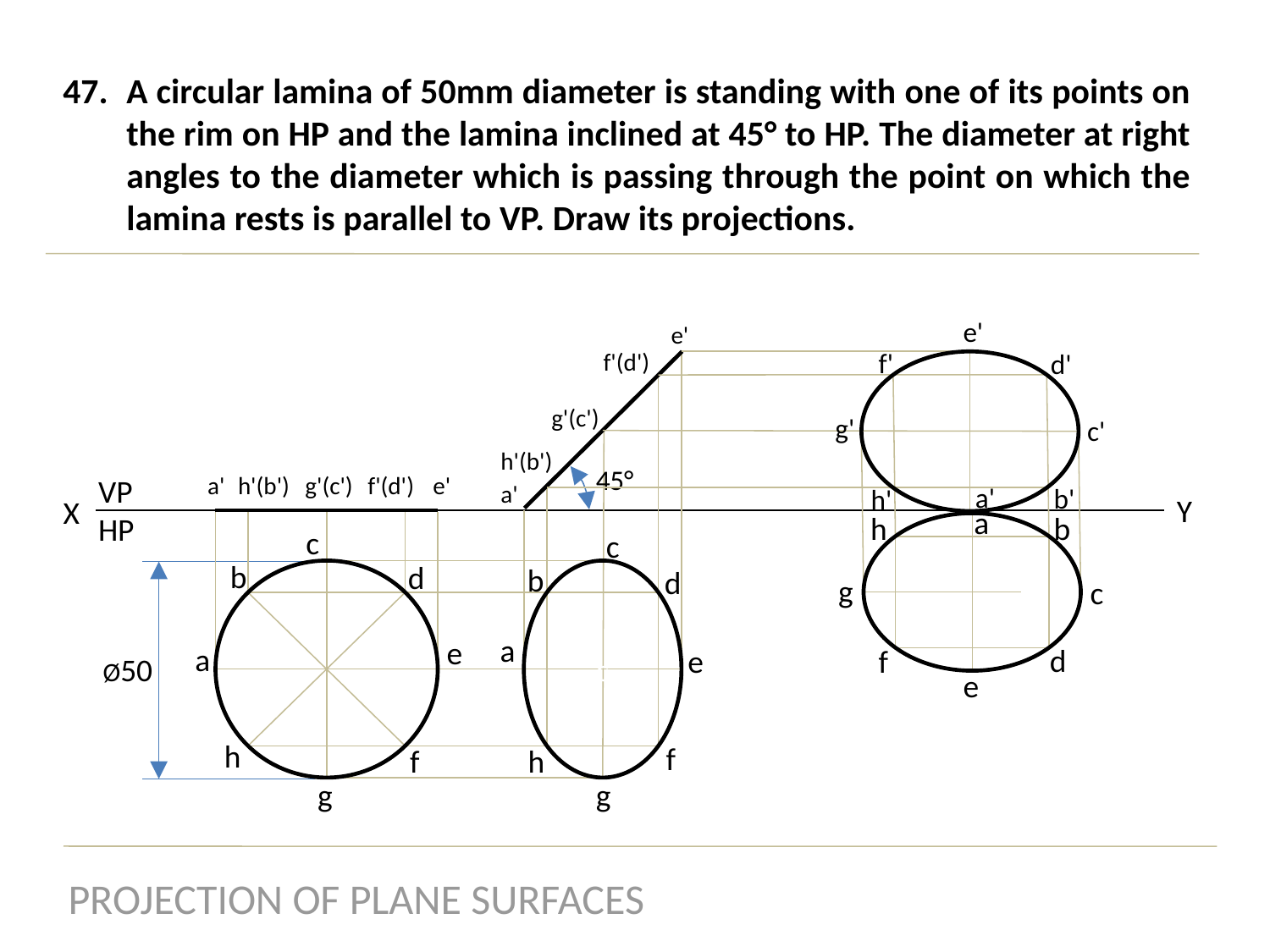

A circular lamina of 50mm diameter is standing with one of its points on the rim on HP and the lamina inclined at 45° to HP. The diameter at right angles to the diameter which is passing through the point on which the lamina rests is parallel to VP. Draw its projections.
e'
e'

f'
d'
f'(d')
g'(c')
g'
c'
h'(b')
45°

f'(d')
a'
h'(b')
g'(c')
e'
VP
HP
a'
a'
b'
h'

Y
X
a
h
b
c
c
b
d
b
d
c

g
c
a
e
a
d
e
f
Ø50
e
h
f
f
h
g
g
PROJECTION OF PLANE SURFACES